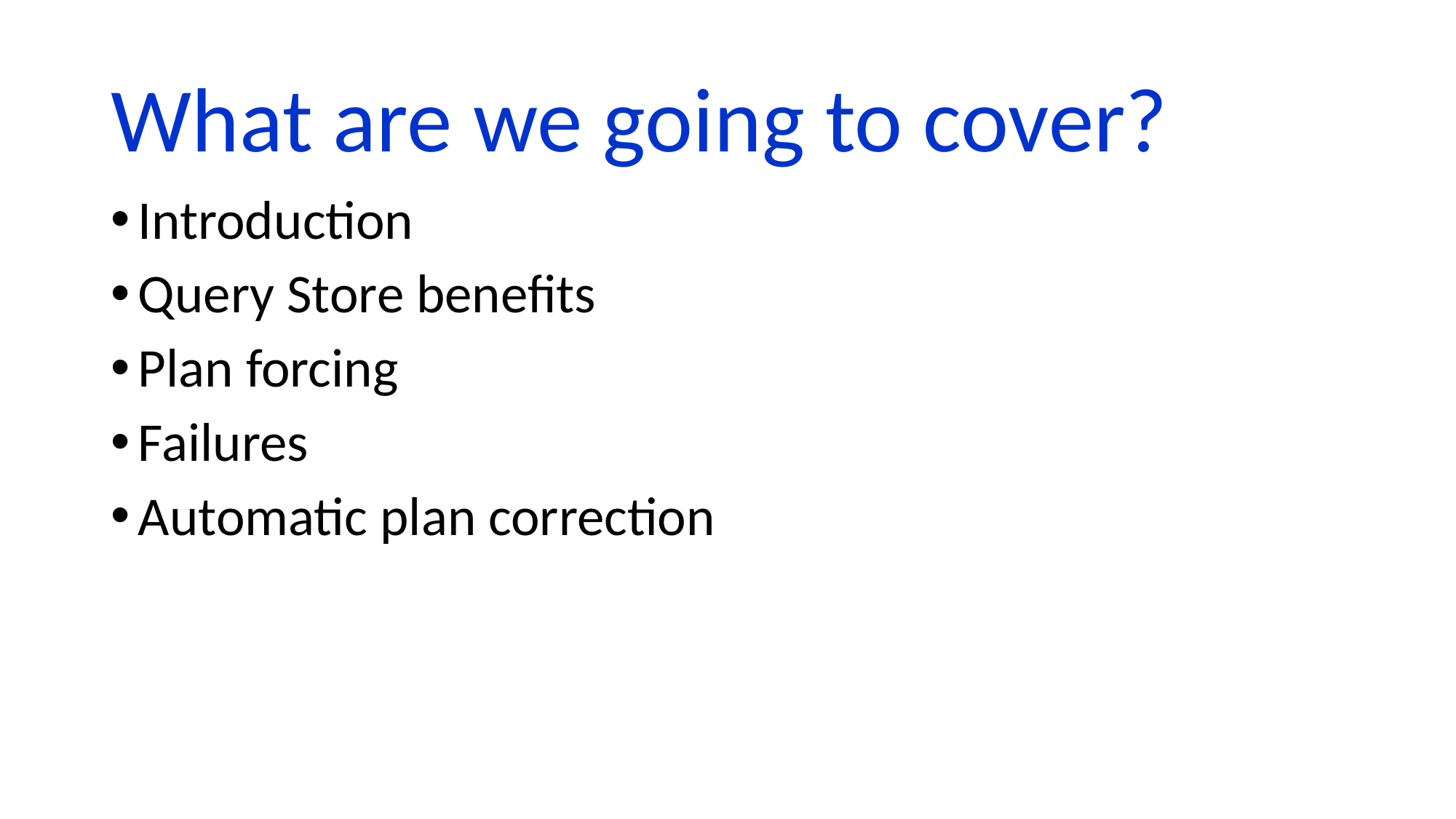

# What are we going to cover?
Introduction
Query Store benefits
Plan forcing
Failures
Automatic plan correction